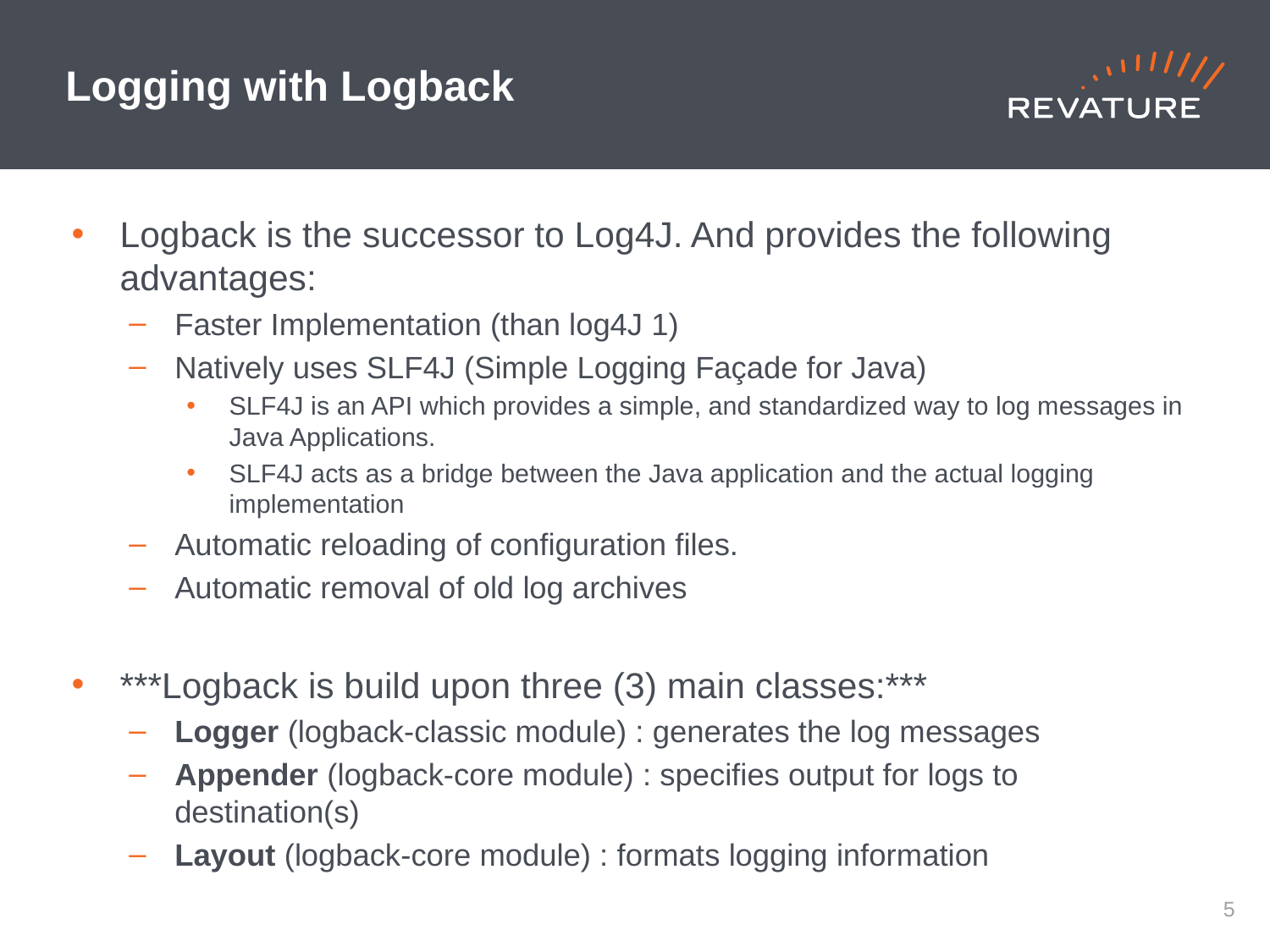

# Logging with Logback
Logback is the successor to Log4J. And provides the following advantages:
Faster Implementation (than log4J 1)
Natively uses SLF4J (Simple Logging Façade for Java)
SLF4J is an API which provides a simple, and standardized way to log messages in Java Applications.
SLF4J acts as a bridge between the Java application and the actual logging implementation
Automatic reloading of configuration files.
Automatic removal of old log archives

***Logback is build upon three (3) main classes:***
Logger (logback-classic module) : generates the log messages
Appender (logback-core module) : specifies output for logs to destination(s)
Layout (logback-core module) : formats logging information
5